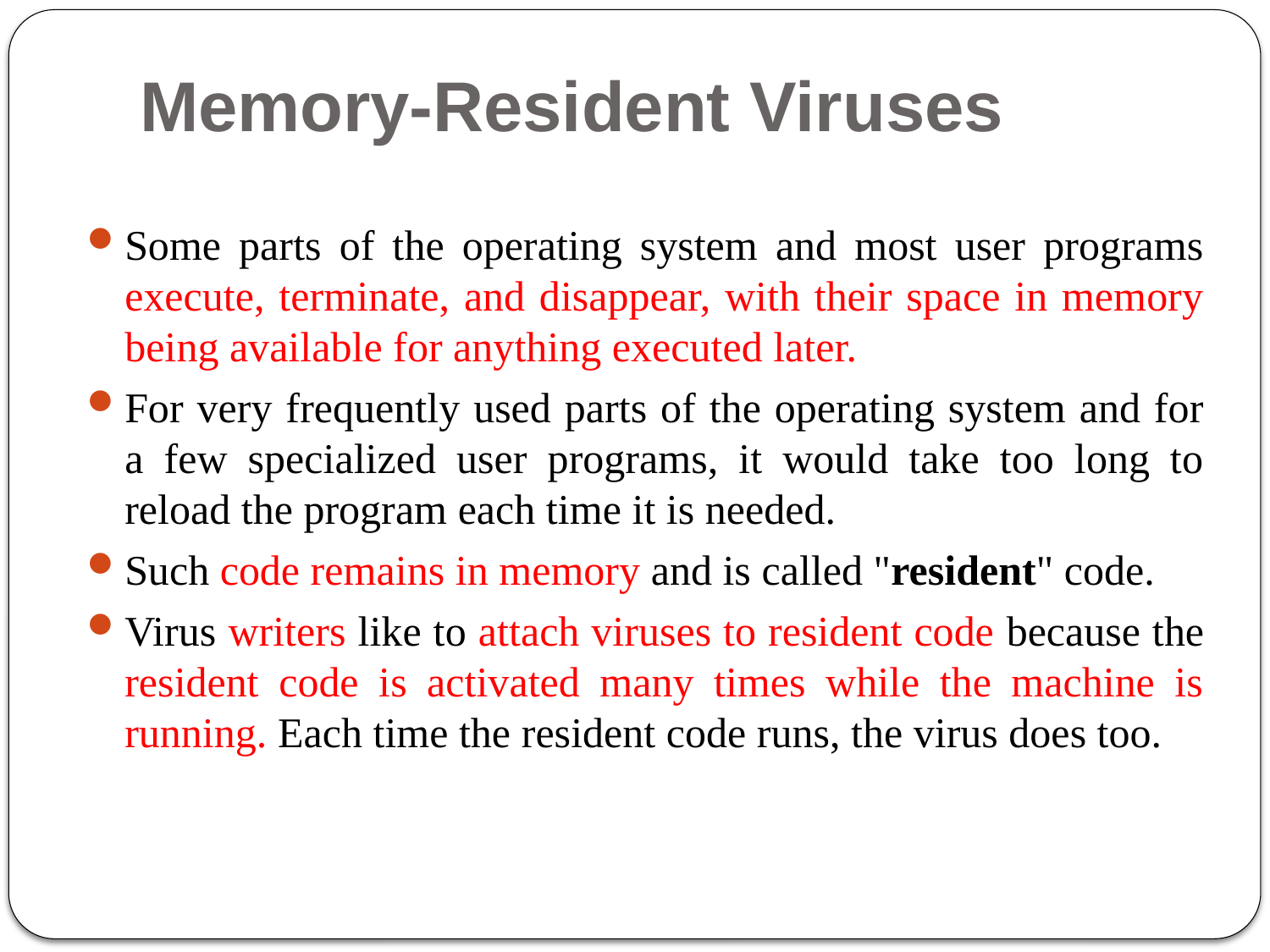

# Memory-Resident Viruses
Some parts of the operating system and most user programs execute, terminate, and disappear, with their space in memory being available for anything executed later.
For very frequently used parts of the operating system and for a few specialized user programs, it would take too long to reload the program each time it is needed.
Such code remains in memory and is called "resident" code.
Virus writers like to attach viruses to resident code because the resident code is activated many times while the machine is running. Each time the resident code runs, the virus does too.